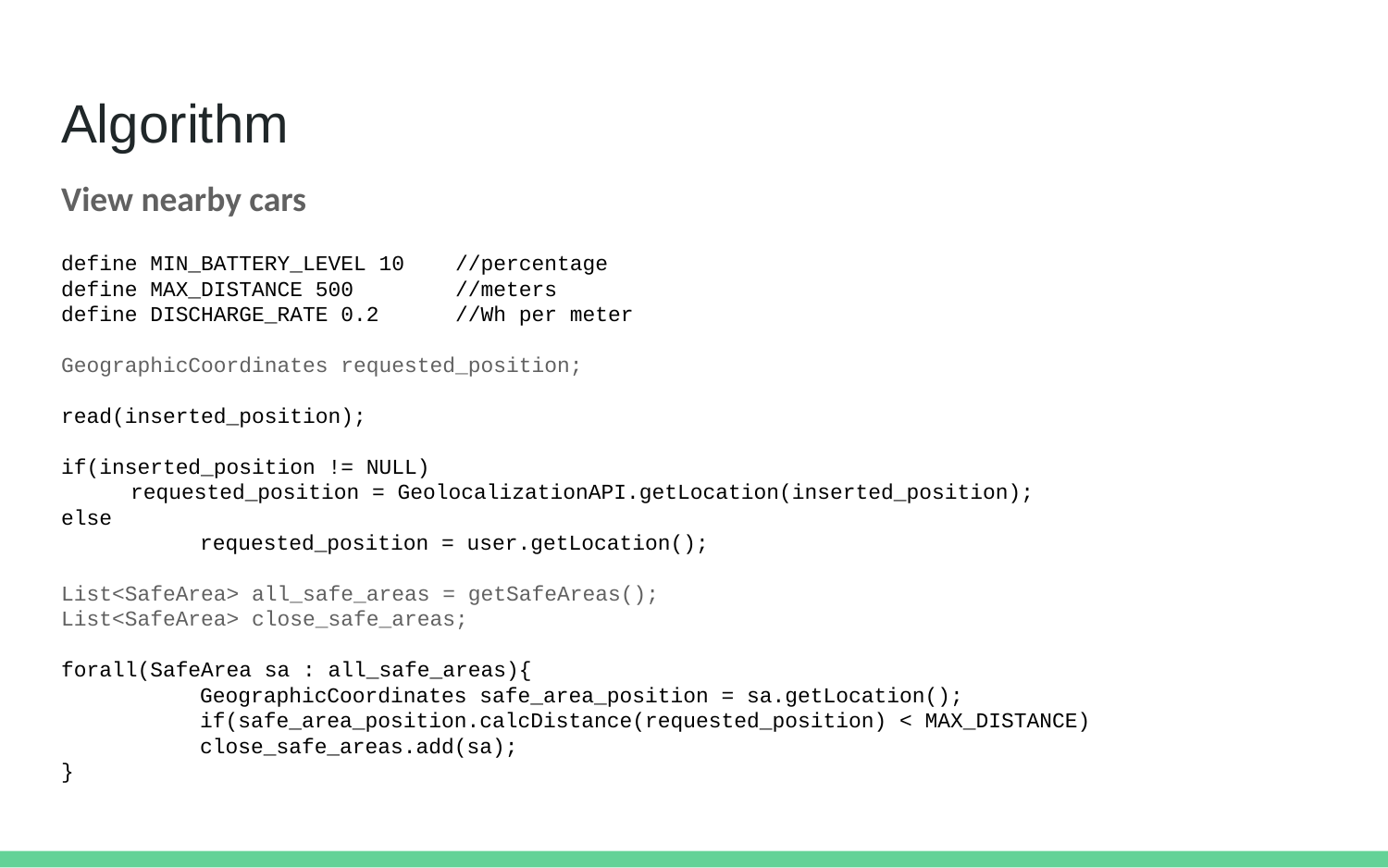

# Algorithm

View nearby cars
define MIN_BATTERY_LEVEL 10    //percentage
define MAX_DISTANCE 500        //meters
define DISCHARGE_RATE 0.2      //Wh per meter

GeographicCoordinates requested_position;

read(inserted_position);

if(inserted_position != NULL)
requested_position = GeolocalizationAPI.getLocation(inserted_position);
else
   	requested_position = user.getLocation();

List<SafeArea> all_safe_areas = getSafeAreas();
List<SafeArea> close_safe_areas;

forall(SafeArea sa : all_safe_areas){
   	GeographicCoordinates safe_area_position = sa.getLocation();
   	if(safe_area_position.calcDistance(requested_position) < MAX_DISTANCE)
       	close_safe_areas.add(sa);
}